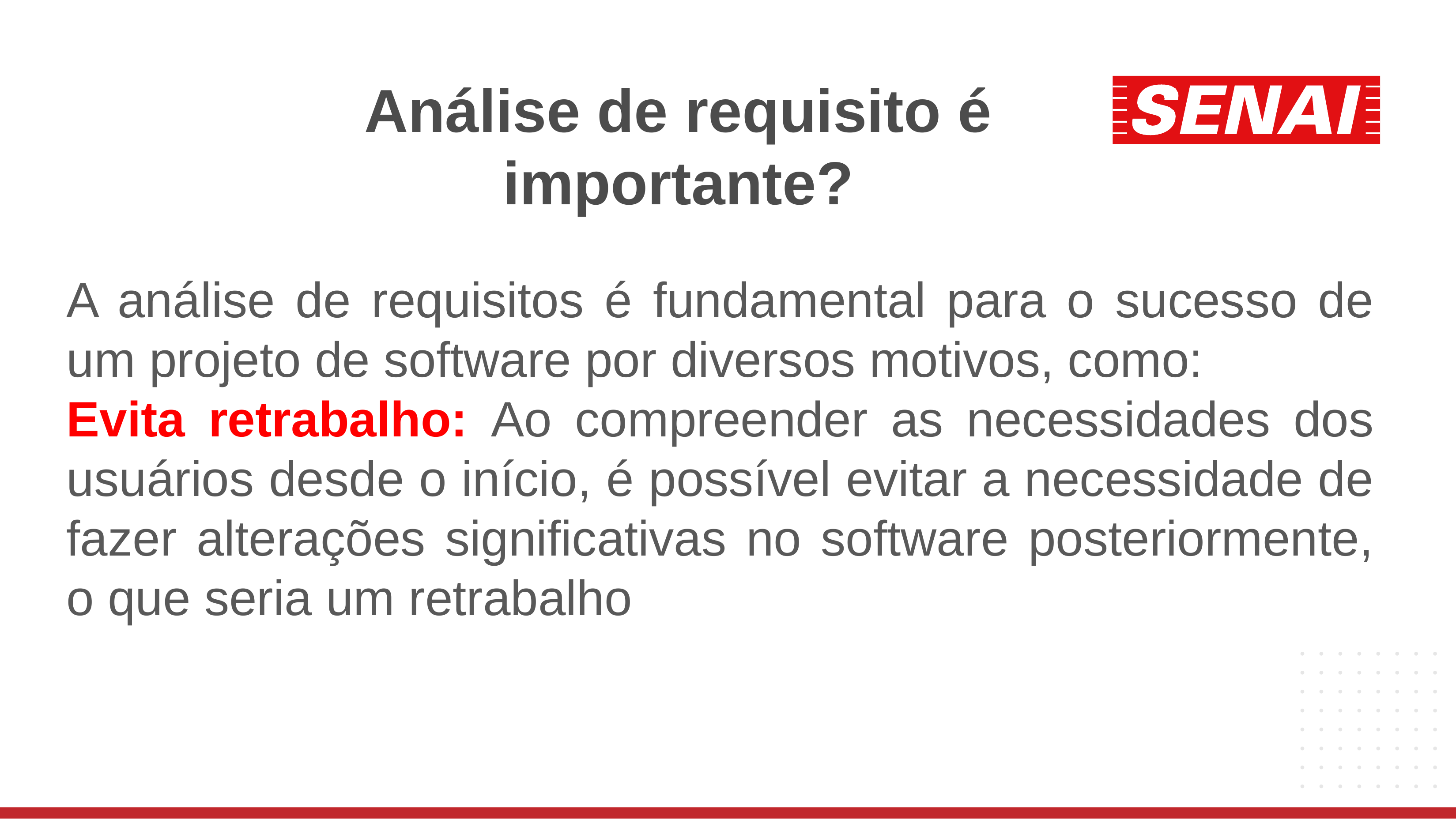

# Análise de requisito é importante?

A análise de requisitos é fundamental para o sucesso de um projeto de software por diversos motivos, como:
Evita retrabalho: Ao compreender as necessidades dos usuários desde o início, é possível evitar a necessidade de fazer alterações significativas no software posteriormente, o que seria um retrabalho